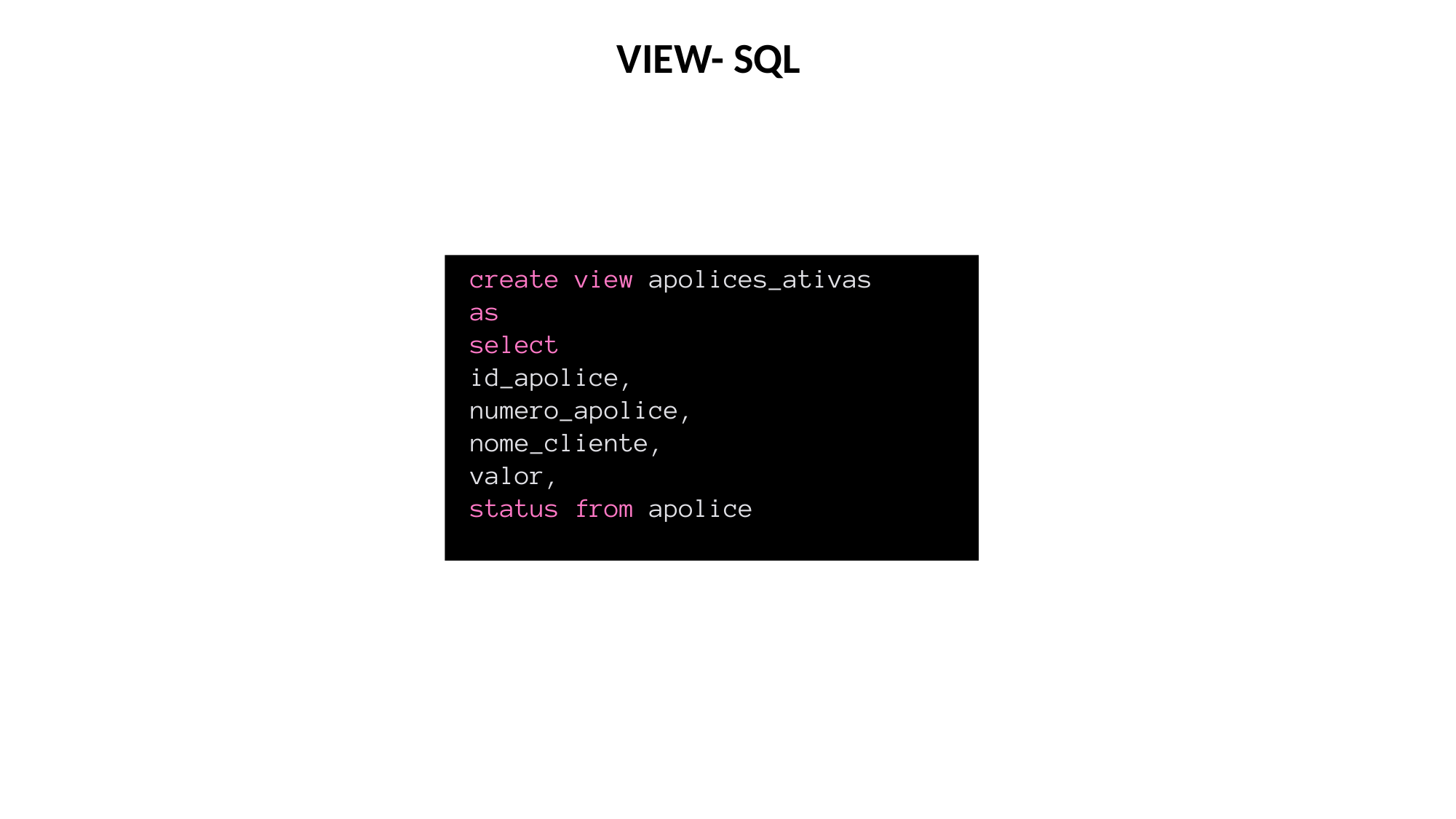

VIEW- SQL
 create view apolices_ativas
 as
 select
 id_apolice,
 numero_apolice,
 nome_cliente,
 valor,
 status from apolice